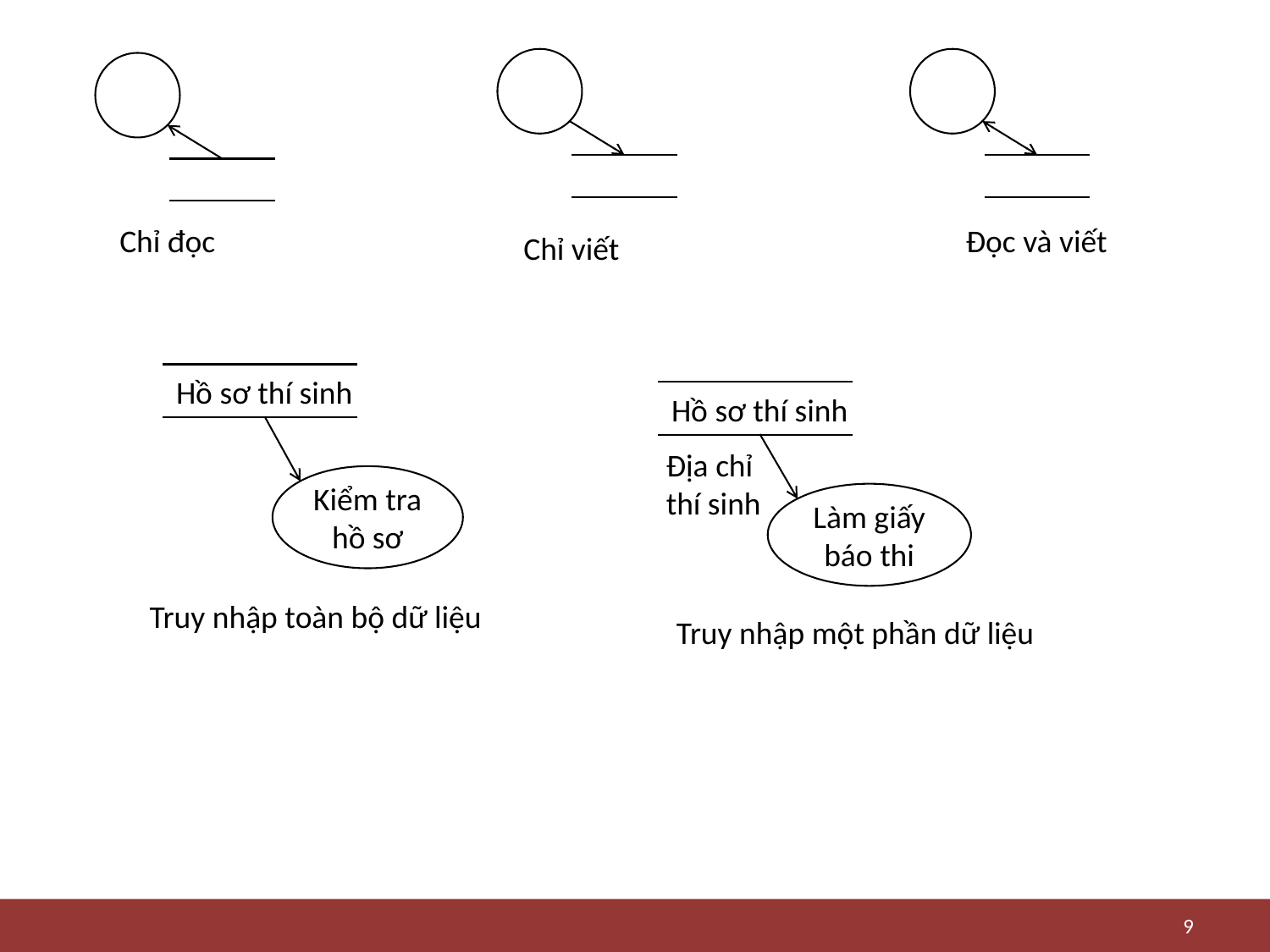

Chỉ đọc
Đọc và viết
Chỉ viết
Hồ sơ thí sinh
Hồ sơ thí sinh
Địa chỉ
thí sinh
Kiểm tra hồ sơ
Làm giấy báo thi
Truy nhập toàn bộ dữ liệu
Truy nhập một phần dữ liệu
9